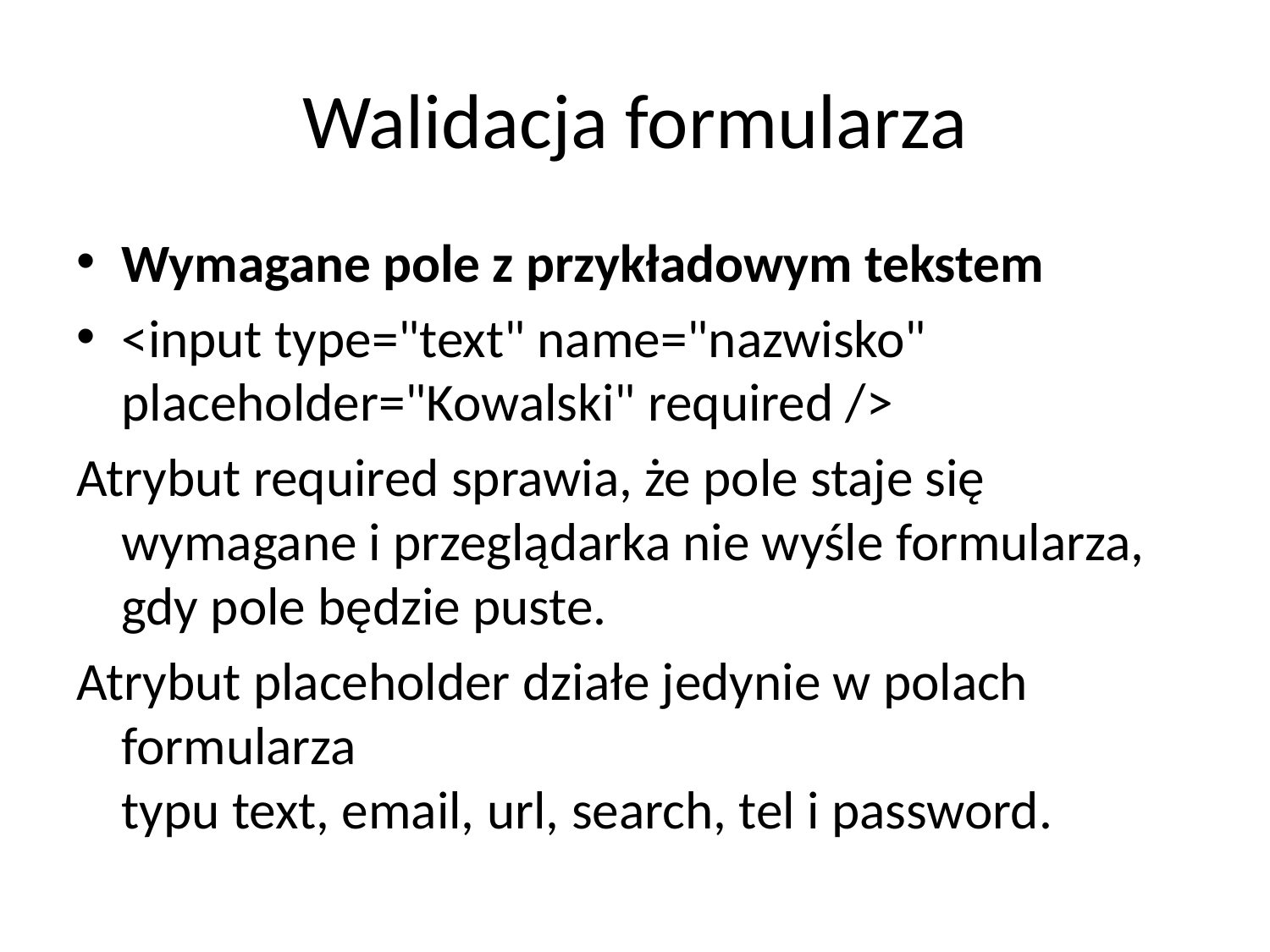

# Walidacja formularza
Wymagane pole z przykładowym tekstem
<input type="text" name="nazwisko" placeholder="Kowalski" required />
Atrybut required sprawia, że pole staje się wymagane i przeglądarka nie wyśle formularza, gdy pole będzie puste.
Atrybut placeholder działe jedynie w polach formularza typu text, email, url, search, tel i password.